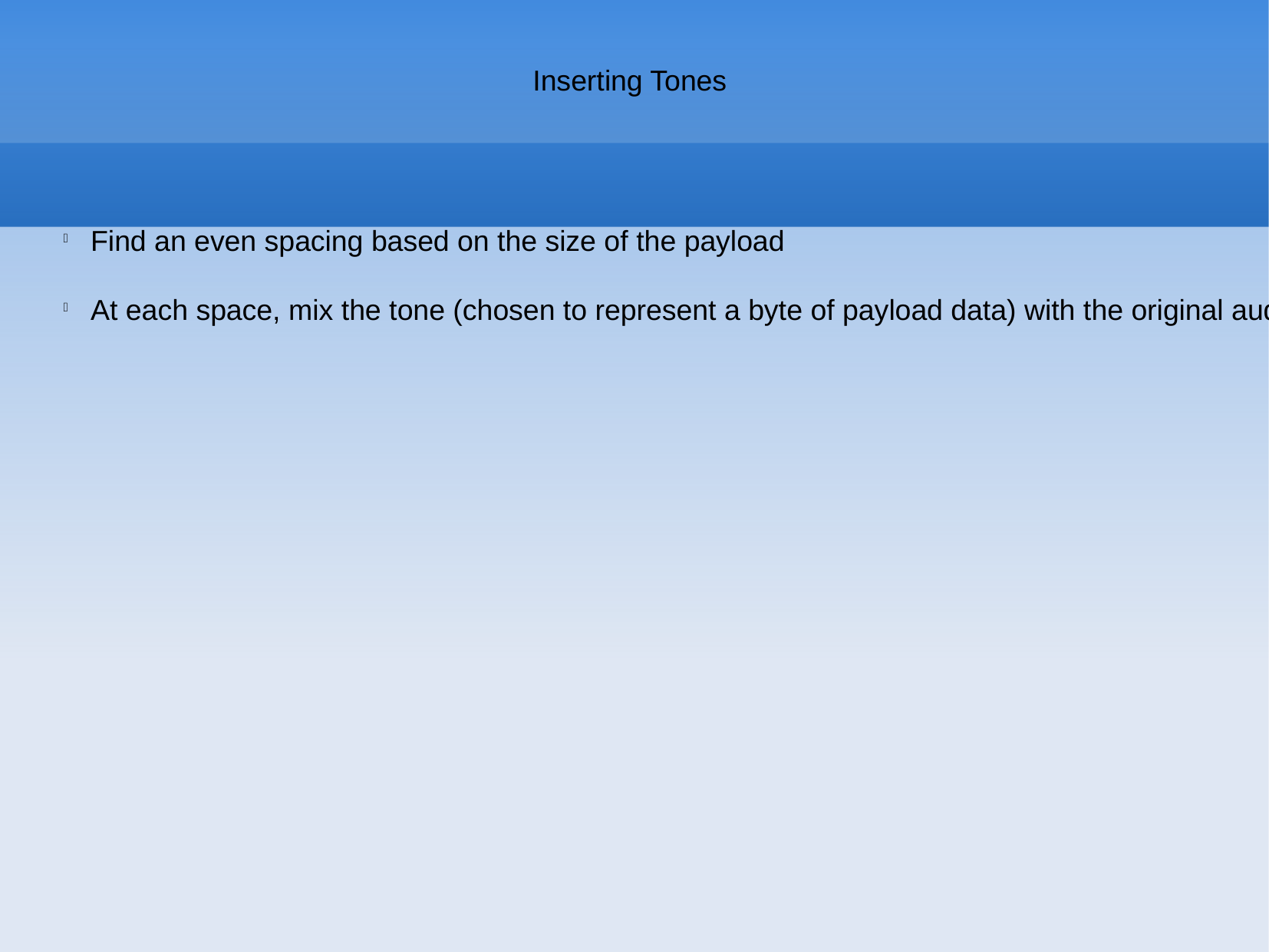

Inserting Tones
Find an even spacing based on the size of the payload

At each space, mix the tone (chosen to represent a byte of payload data) with the original audio